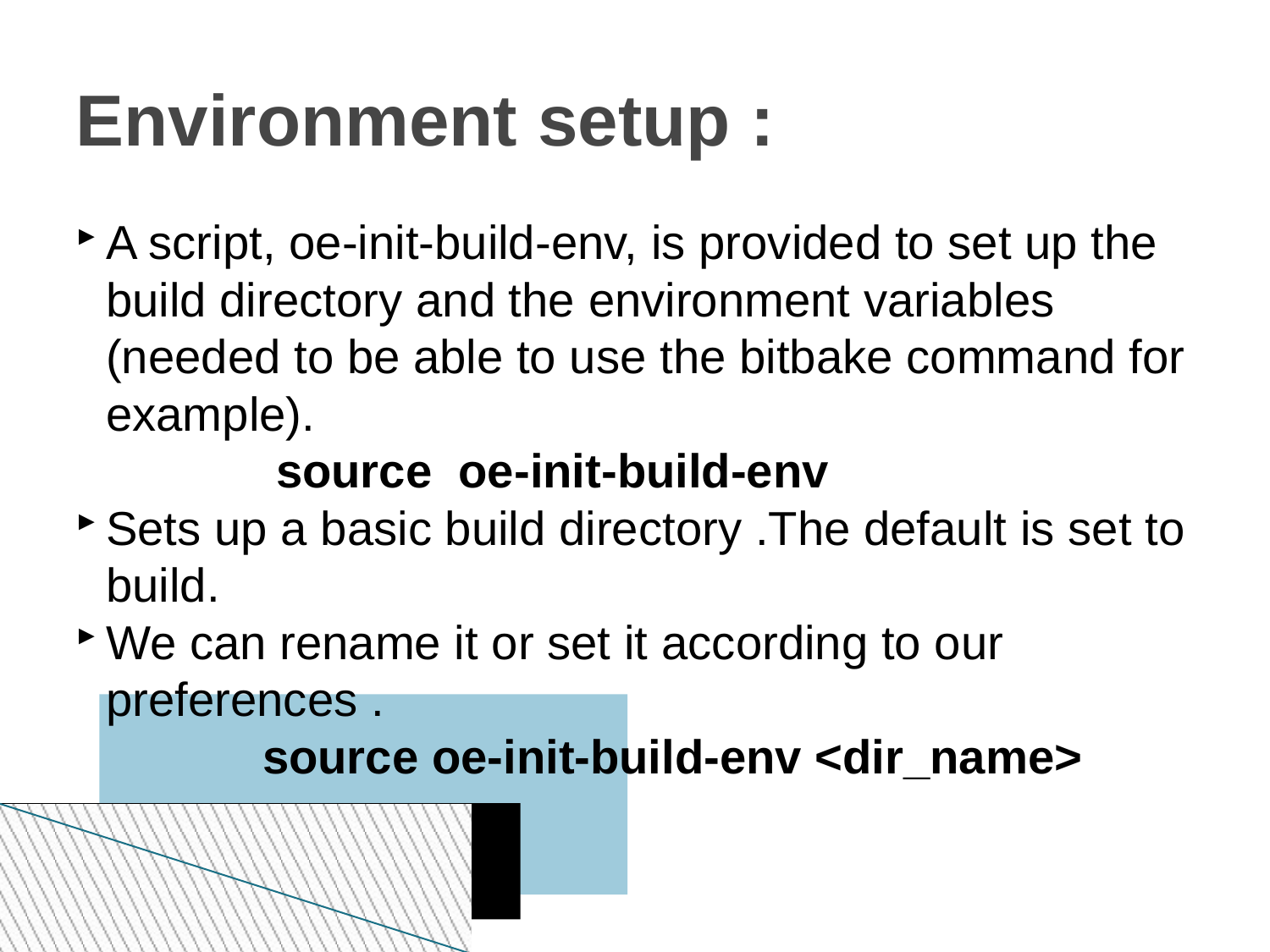

Environment setup :
A script, oe-init-build-env, is provided to set up the build directory and the environment variables (needed to be able to use the bitbake command for example).
               source  oe-init-build-env
Sets up a basic build directory .The default is set to build.
We can rename it or set it according to our preferences .
              source oe-init-build-env <dir_name>